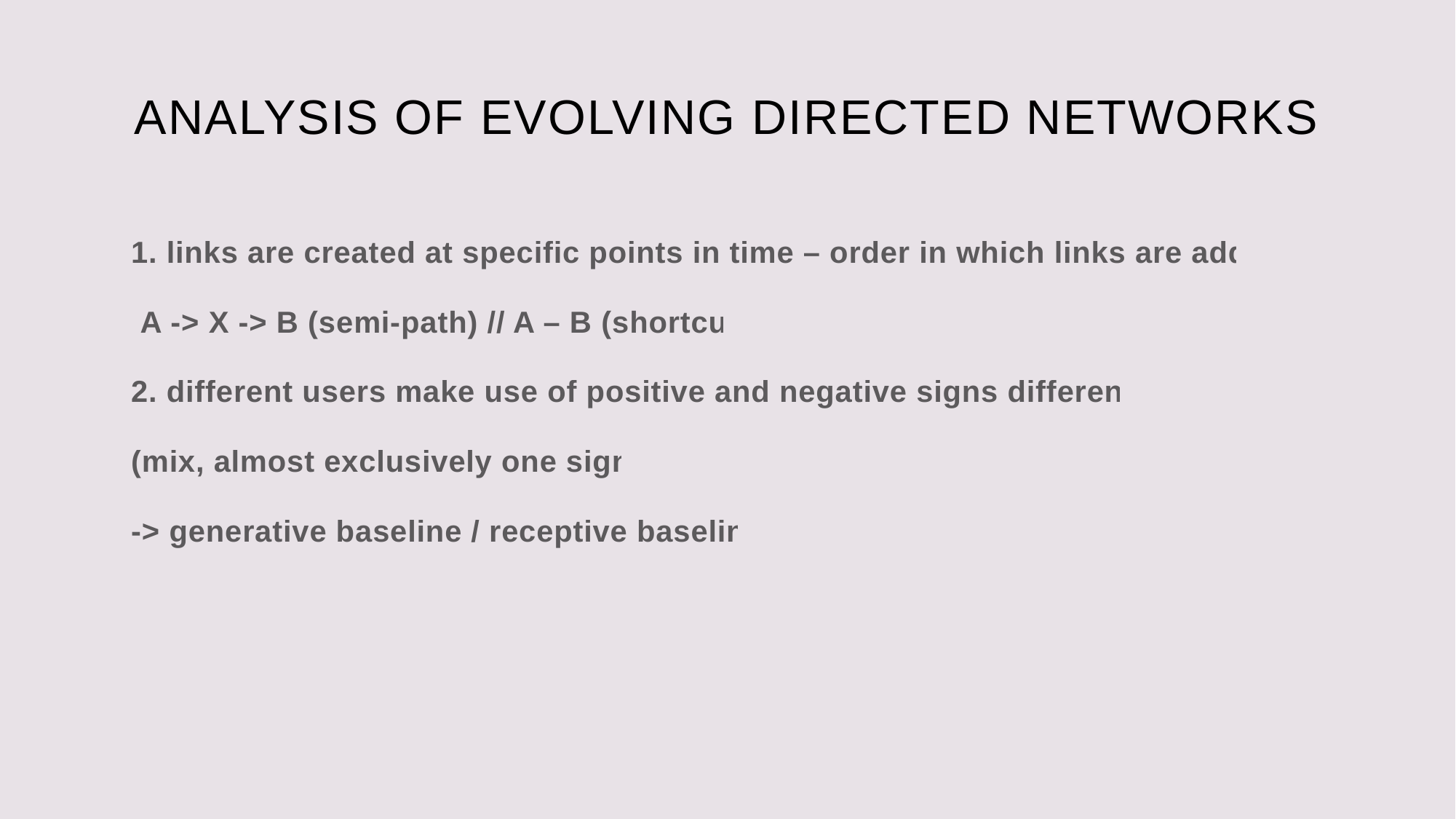

# ANALYSIS OF EVOLVING DIRECTED NETWORKS
1. links are created at specific points in time – order in which links are added
 A -> X -> B (semi-path) // A – B (shortcut)
2. different users make use of positive and negative signs differently
(mix, almost exclusively one sign)
-> generative baseline / receptive baseline